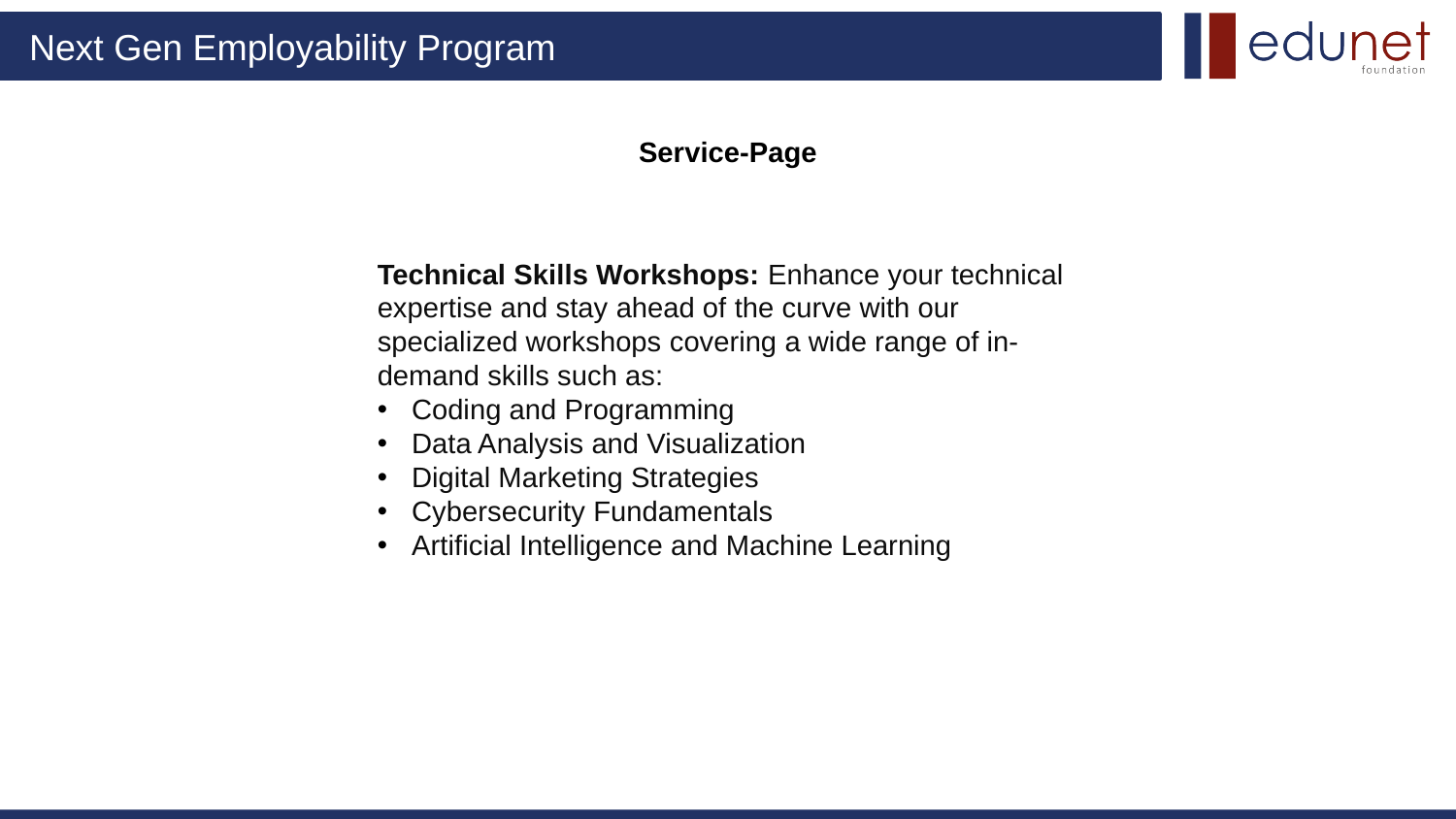

# Service-Page
Technical Skills Workshops: Enhance your technical expertise and stay ahead of the curve with our specialized workshops covering a wide range of in-demand skills such as:
Coding and Programming
Data Analysis and Visualization
Digital Marketing Strategies
Cybersecurity Fundamentals
Artificial Intelligence and Machine Learning